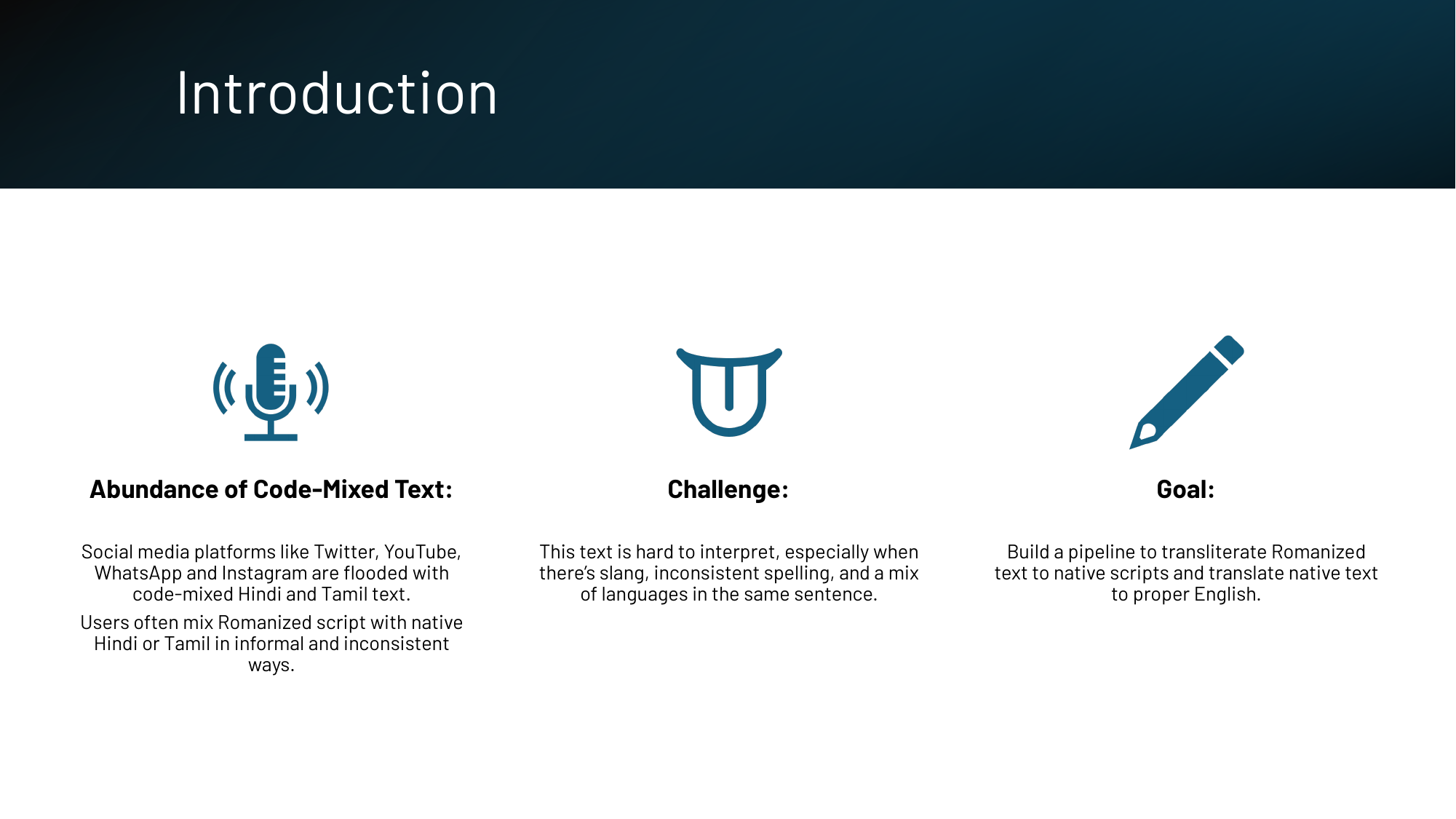

# Introduction
Abundance of Code-Mixed Text:
Social media platforms like Twitter, YouTube, WhatsApp and Instagram are flooded with code-mixed Hindi and Tamil text.
Users often mix Romanized script with native Hindi or Tamil in informal and inconsistent ways.
Challenge:
This text is hard to interpret, especially when there’s slang, inconsistent spelling, and a mix of languages in the same sentence.
Goal:
Build a pipeline to transliterate Romanized text to native scripts and translate native text to proper English.